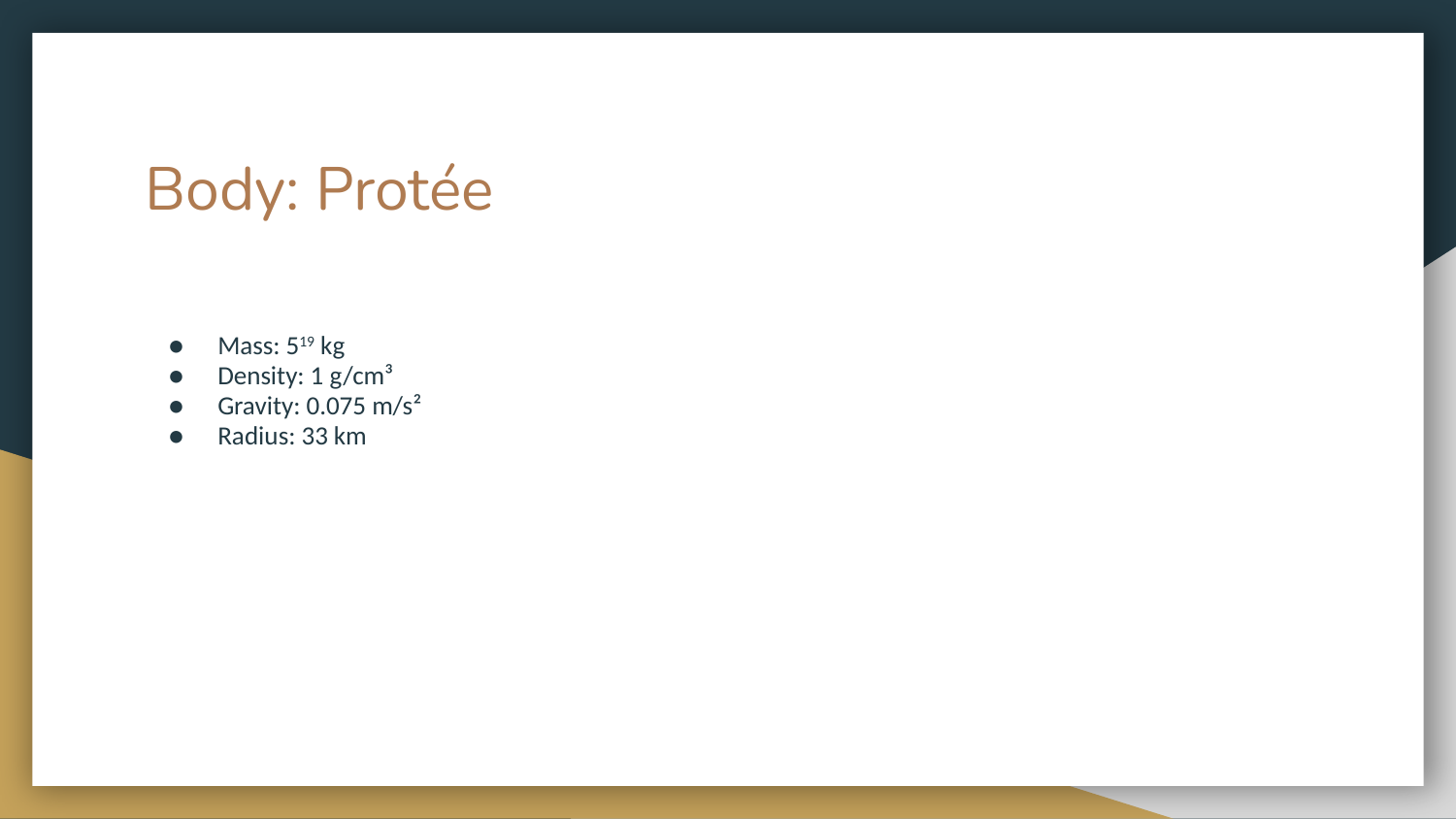

# Body: Protée
Mass: 519 kg
Density: 1 g/cm³
Gravity: 0.075 m/s²
Radius: 33 km